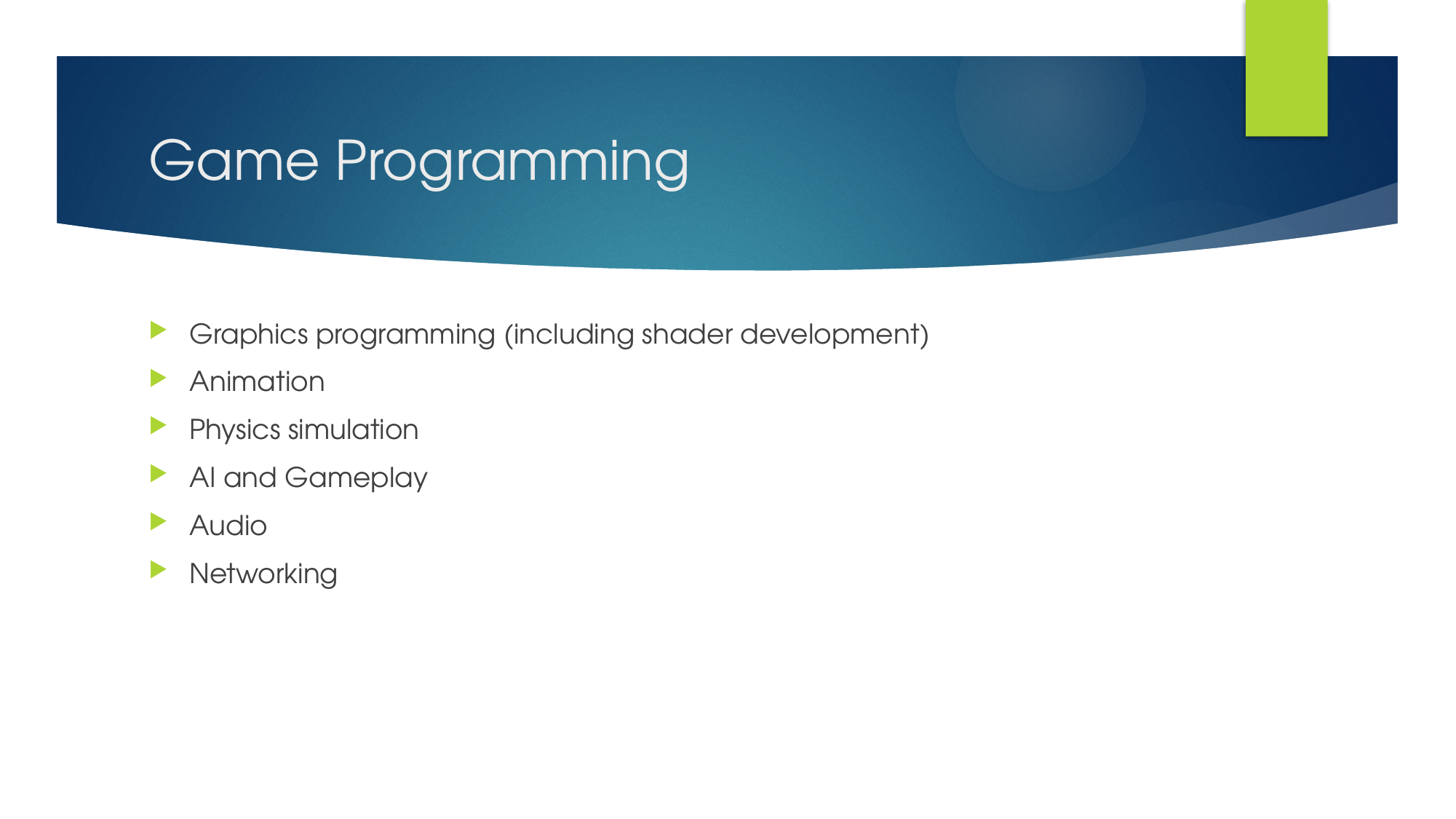

# Game Programming
Graphics programming (including shader development)
Animation
Physics simulation
AI and Gameplay
Audio
Networking